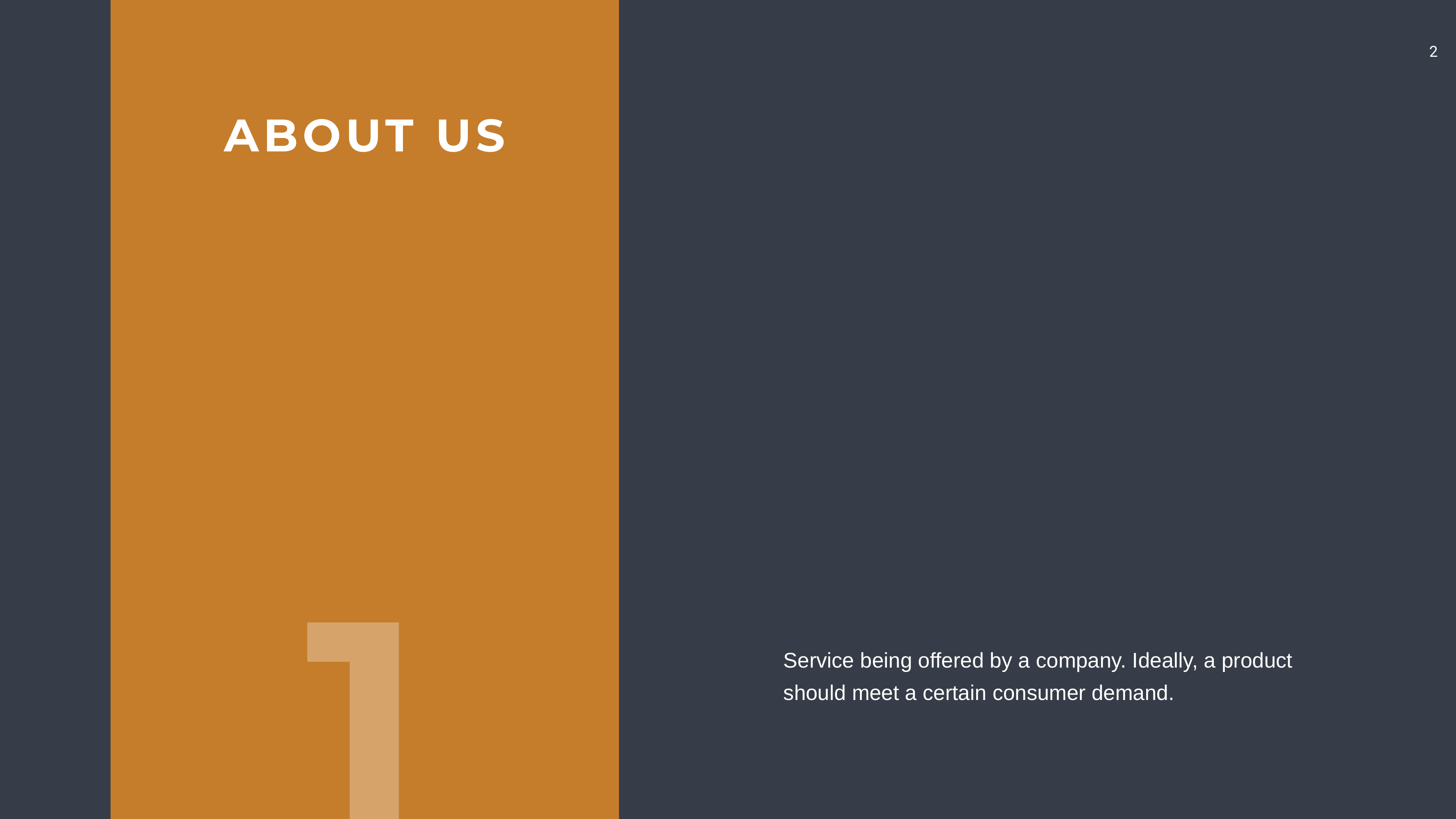

ABOUT US
1
Service being offered by a company. Ideally, a product should meet a certain consumer demand.